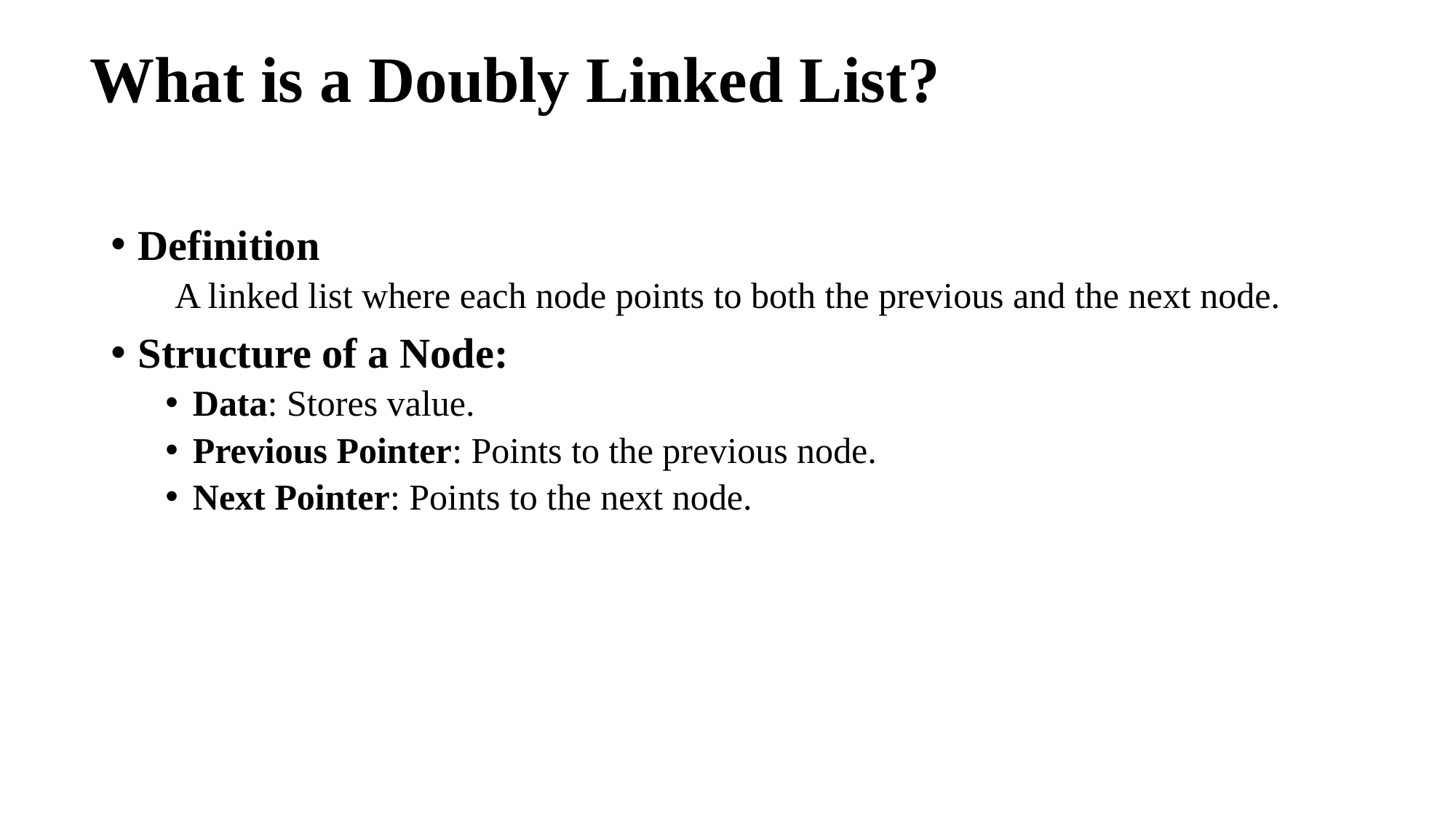

# What is a Doubly Linked List?
Definition
 A linked list where each node points to both the previous and the next node.
Structure of a Node:
Data: Stores value.
Previous Pointer: Points to the previous node.
Next Pointer: Points to the next node.